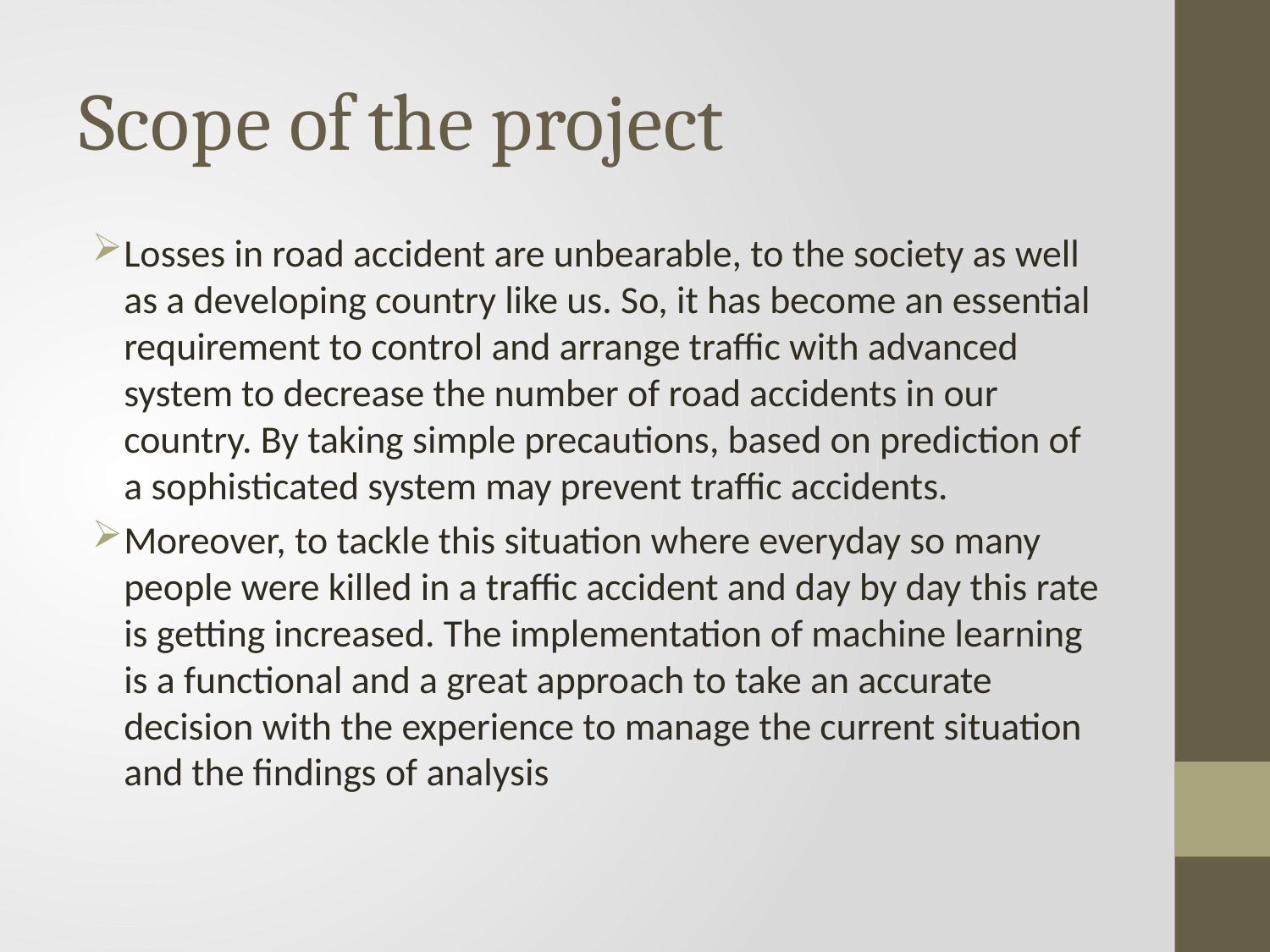

# Scope of the project
Losses in road accident are unbearable, to the society as well as a developing country like us. So, it has become an essential requirement to control and arrange traffic with advanced system to decrease the number of road accidents in our country. By taking simple precautions, based on prediction of a sophisticated system may prevent traffic accidents.
Moreover, to tackle this situation where everyday so many people were killed in a traffic accident and day by day this rate is getting increased. The implementation of machine learning is a functional and a great approach to take an accurate decision with the experience to manage the current situation and the findings of analysis